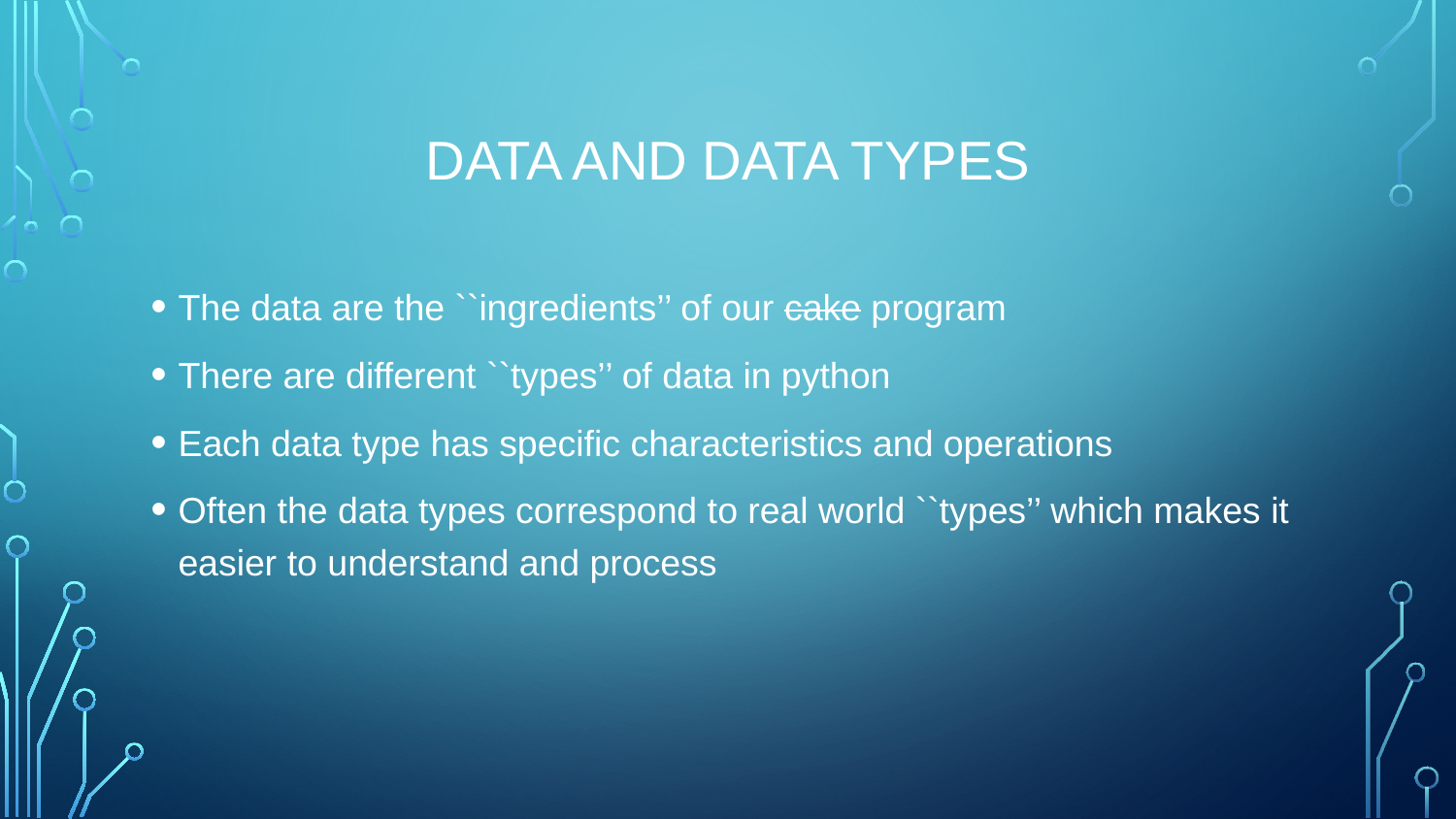

# Data and Data Types
The data are the ``ingredients’’ of our cake program
There are different ``types’’ of data in python
Each data type has specific characteristics and operations
Often the data types correspond to real world ``types’’ which makes it easier to understand and process